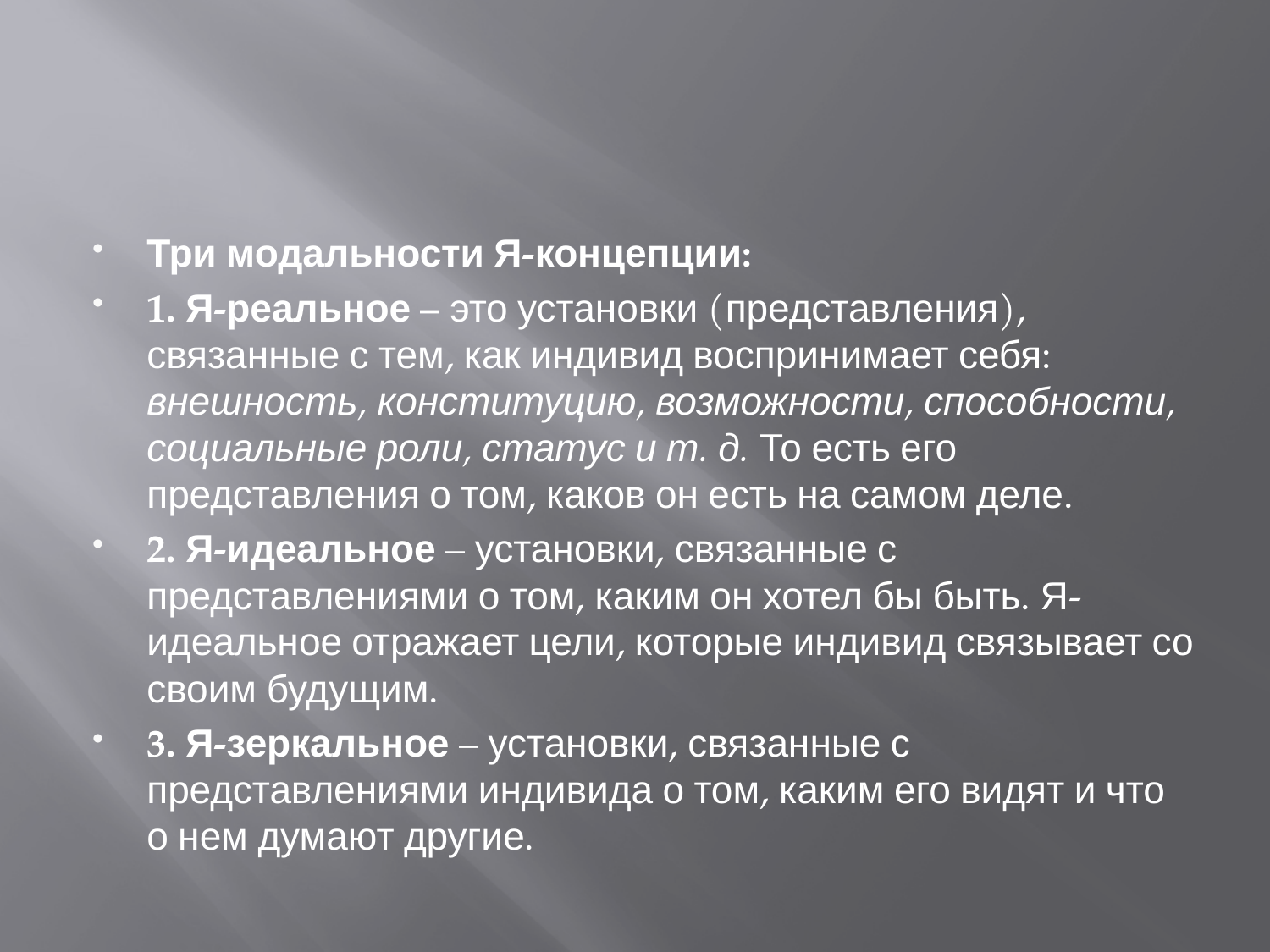

#
Три модальности Я-концепции:
1. Я-реальное – это установки (представления), связанные с тем, как индивид воспринимает себя: внешность, конституцию, возможности, способности, социальные роли, статус и т. д. То есть его представления о том, каков он есть на самом деле.
2. Я-идеальное – установки, связанные с представлениями о том, каким он хотел бы быть. Я-идеальное отражает цели, которые индивид связывает со своим будущим.
3. Я-зеркальное – установки, связанные с представлениями индивида о том, каким его видят и что о нем думают другие.